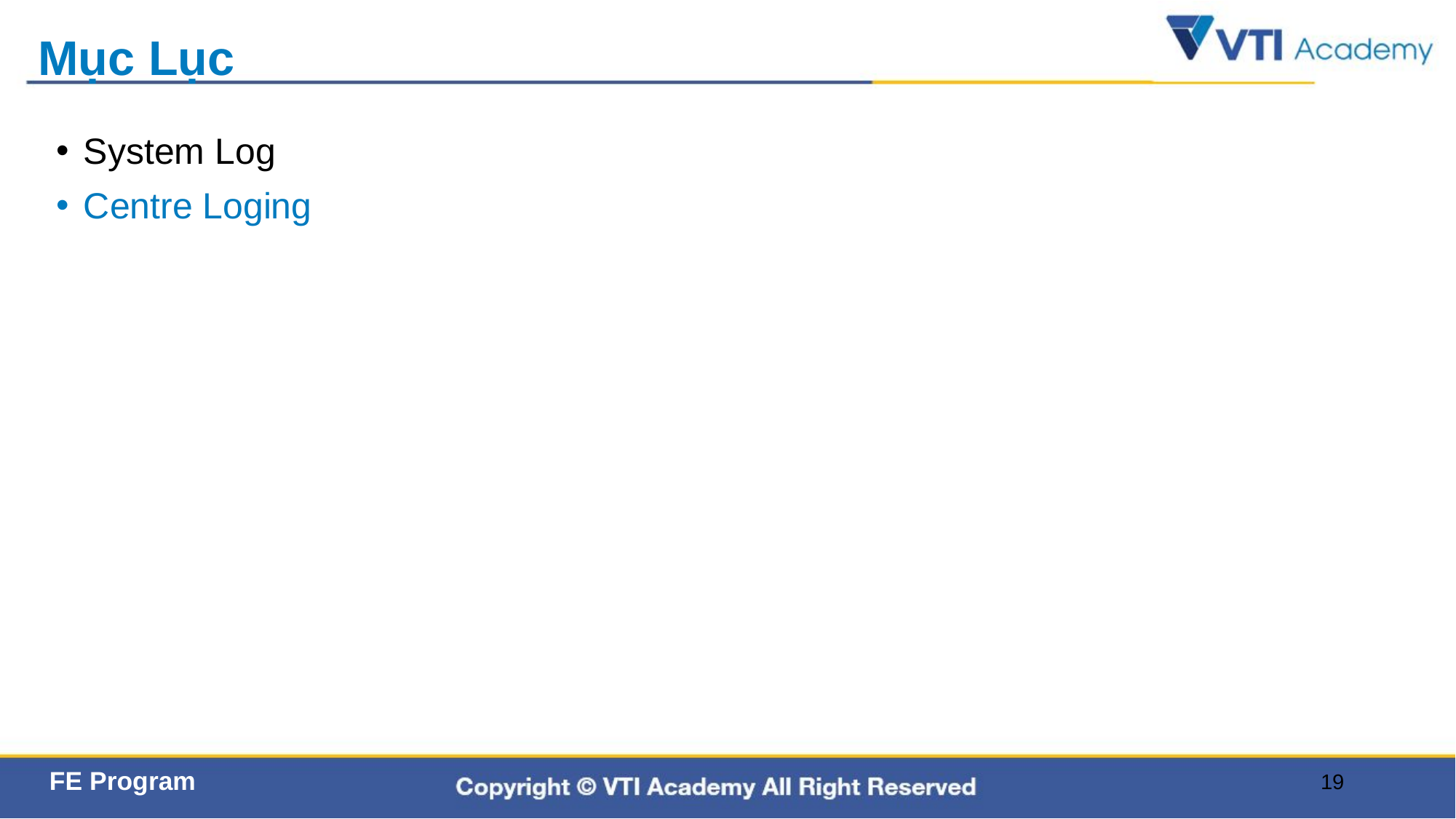

# Mục Lục
System Log
Centre Loging

19